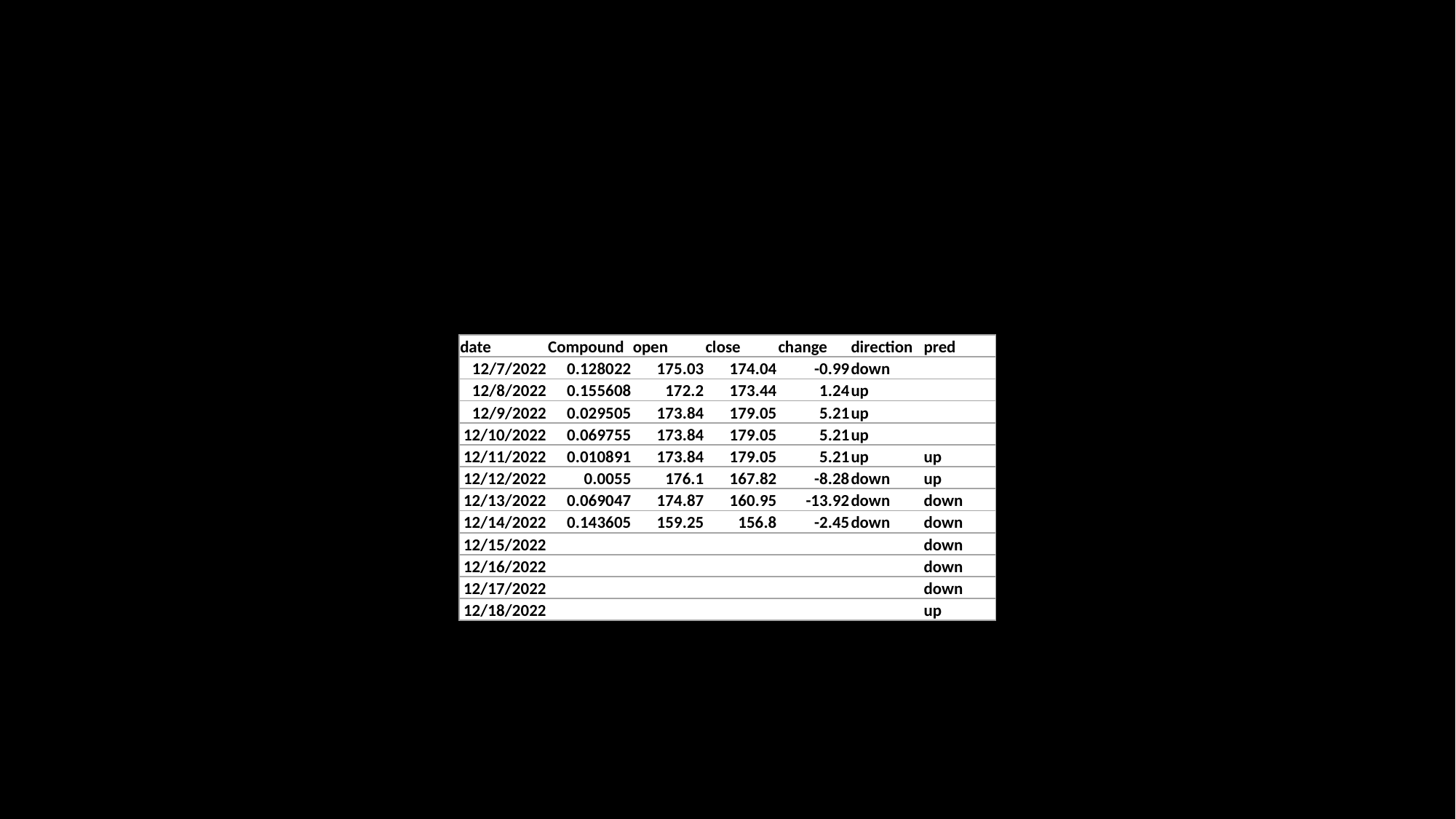

#
| date | Compound | open | close | change | direction | pred |
| --- | --- | --- | --- | --- | --- | --- |
| 12/7/2022 | 0.128022 | 175.03 | 174.04 | -0.99 | down |  |
| 12/8/2022 | 0.155608 | 172.2 | 173.44 | 1.24 | up |  |
| 12/9/2022 | 0.029505 | 173.84 | 179.05 | 5.21 | up |  |
| 12/10/2022 | 0.069755 | 173.84 | 179.05 | 5.21 | up |  |
| 12/11/2022 | 0.010891 | 173.84 | 179.05 | 5.21 | up | up |
| 12/12/2022 | 0.0055 | 176.1 | 167.82 | -8.28 | down | up |
| 12/13/2022 | 0.069047 | 174.87 | 160.95 | -13.92 | down | down |
| 12/14/2022 | 0.143605 | 159.25 | 156.8 | -2.45 | down | down |
| 12/15/2022 |  |  |  |  |  | down |
| 12/16/2022 |  |  |  |  |  | down |
| 12/17/2022 |  |  |  |  |  | down |
| 12/18/2022 |  |  |  |  |  | up |